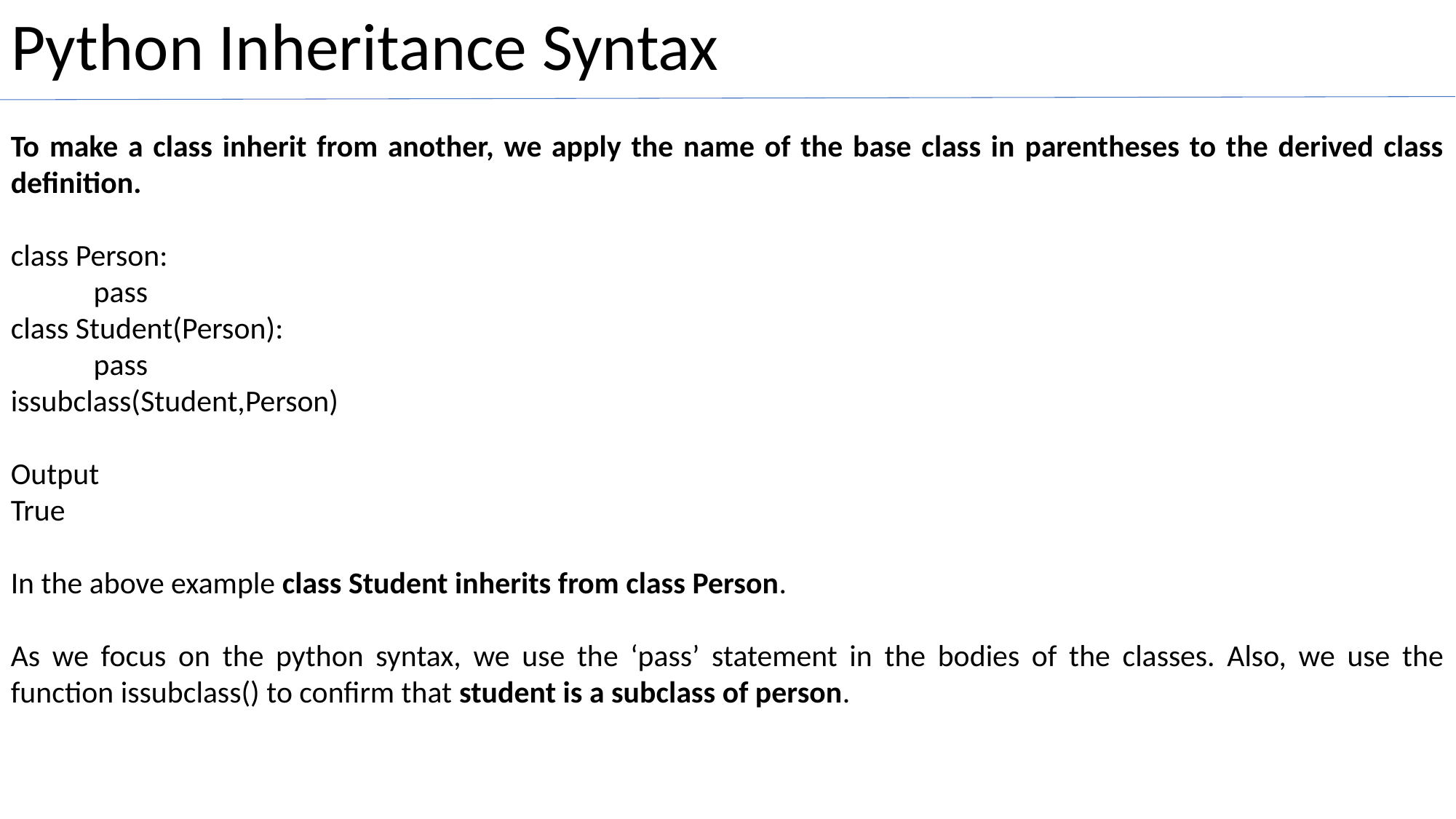

# Python Inheritance Syntax
To make a class inherit from another, we apply the name of the base class in parentheses to the derived class definition.

class Person:
            pass
class Student(Person):
            pass
issubclass(Student,Person)

Output
True

In the above example class Student inherits from class Person.

As we focus on the python syntax, we use the ‘pass’ statement in the bodies of the classes. Also, we use the function issubclass() to confirm that student is a subclass of person.